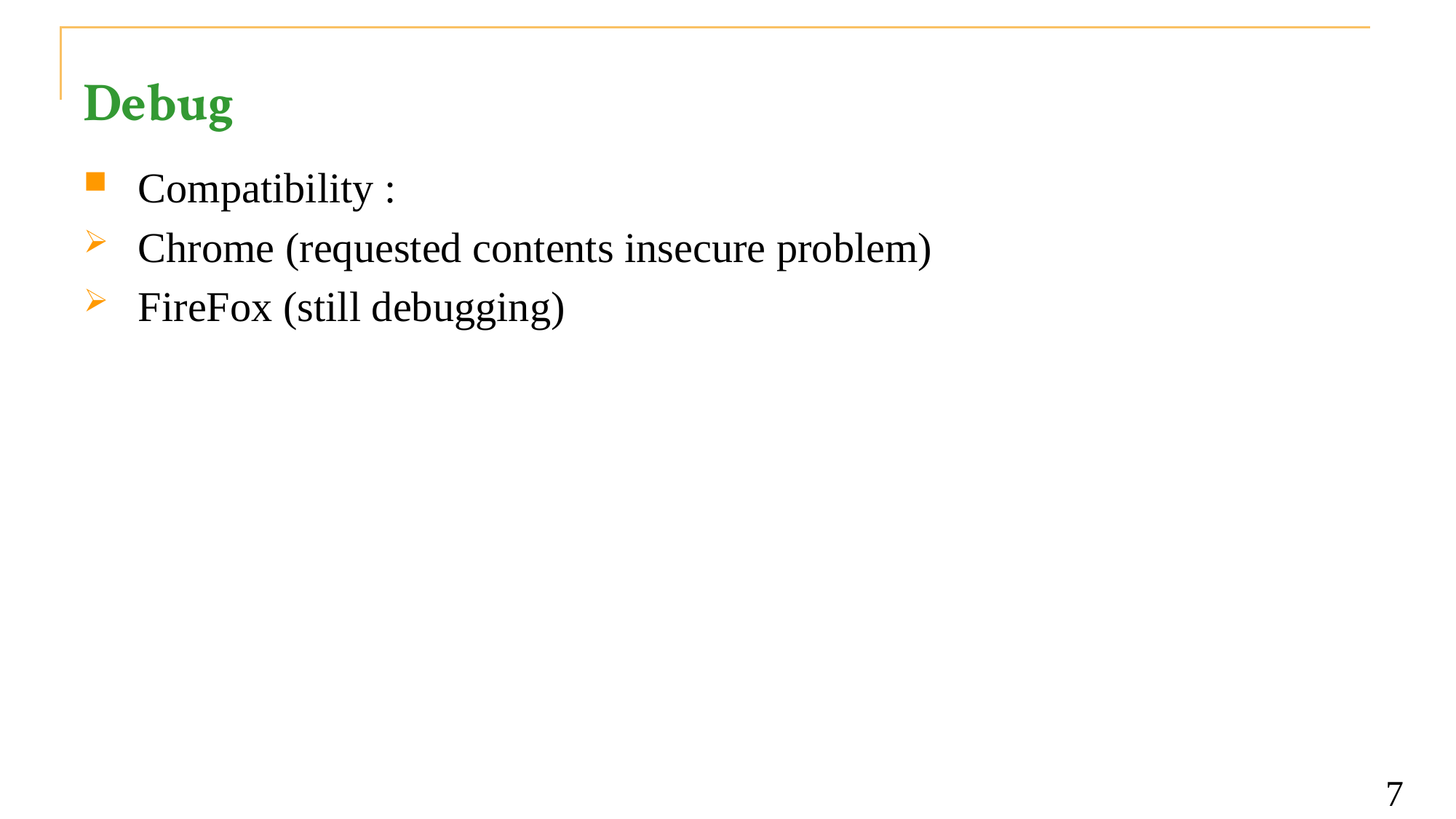

# Debug
Compatibility :
Chrome (requested contents insecure problem)
FireFox (still debugging)